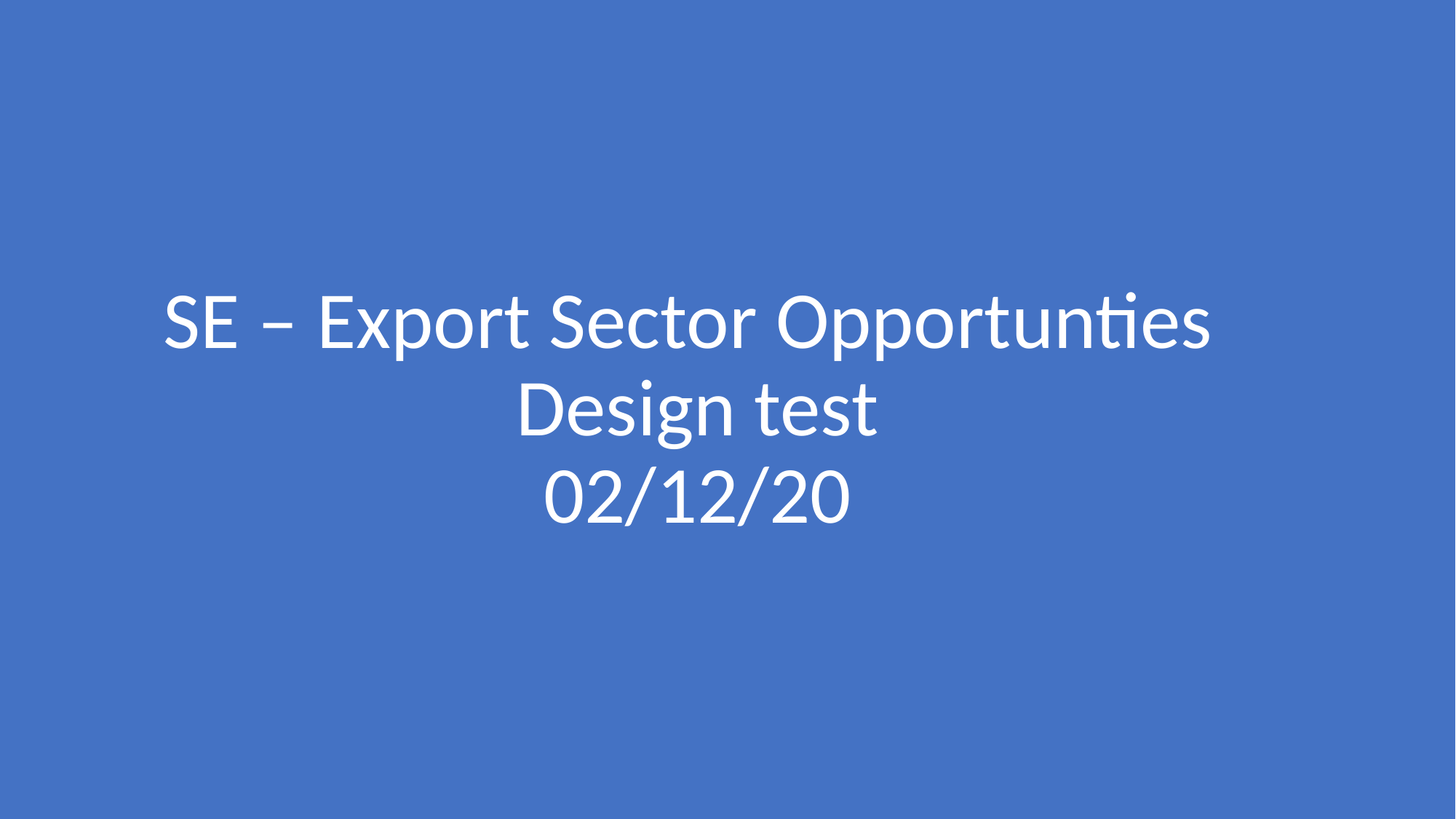

SE – Export Sector Opportunties
Design test
02/12/20